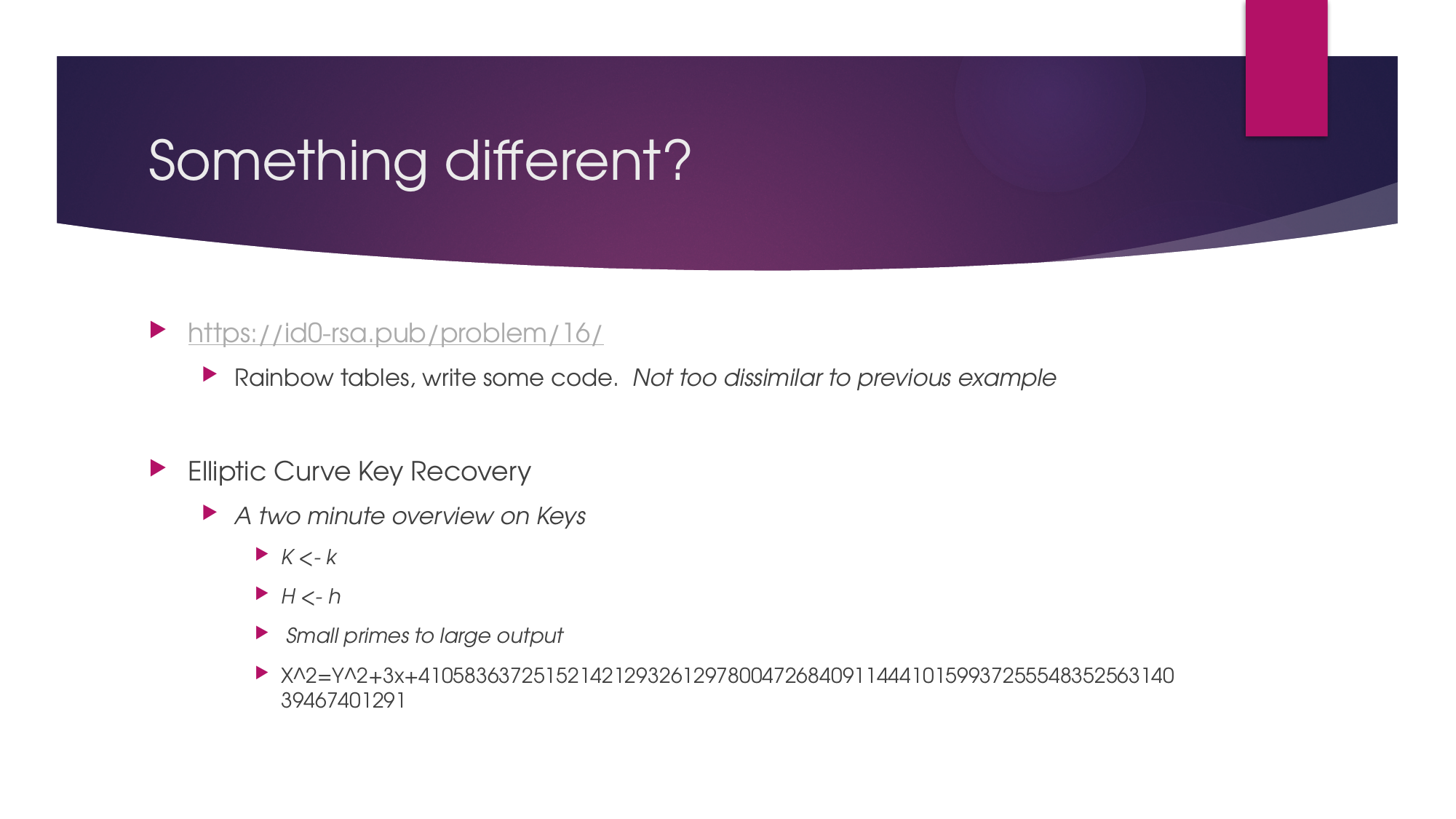

# Something different?
https://id0-rsa.pub/problem/16/
Rainbow tables, write some code.  Not too dissimilar to previous example

Elliptic Curve Key Recovery
A two minute overview on Keys
K <- k
H <- h
 Small primes to large output
X^2=Y^2+3x+41058363725152142129326129780047268409114441015993725554835256314039467401291